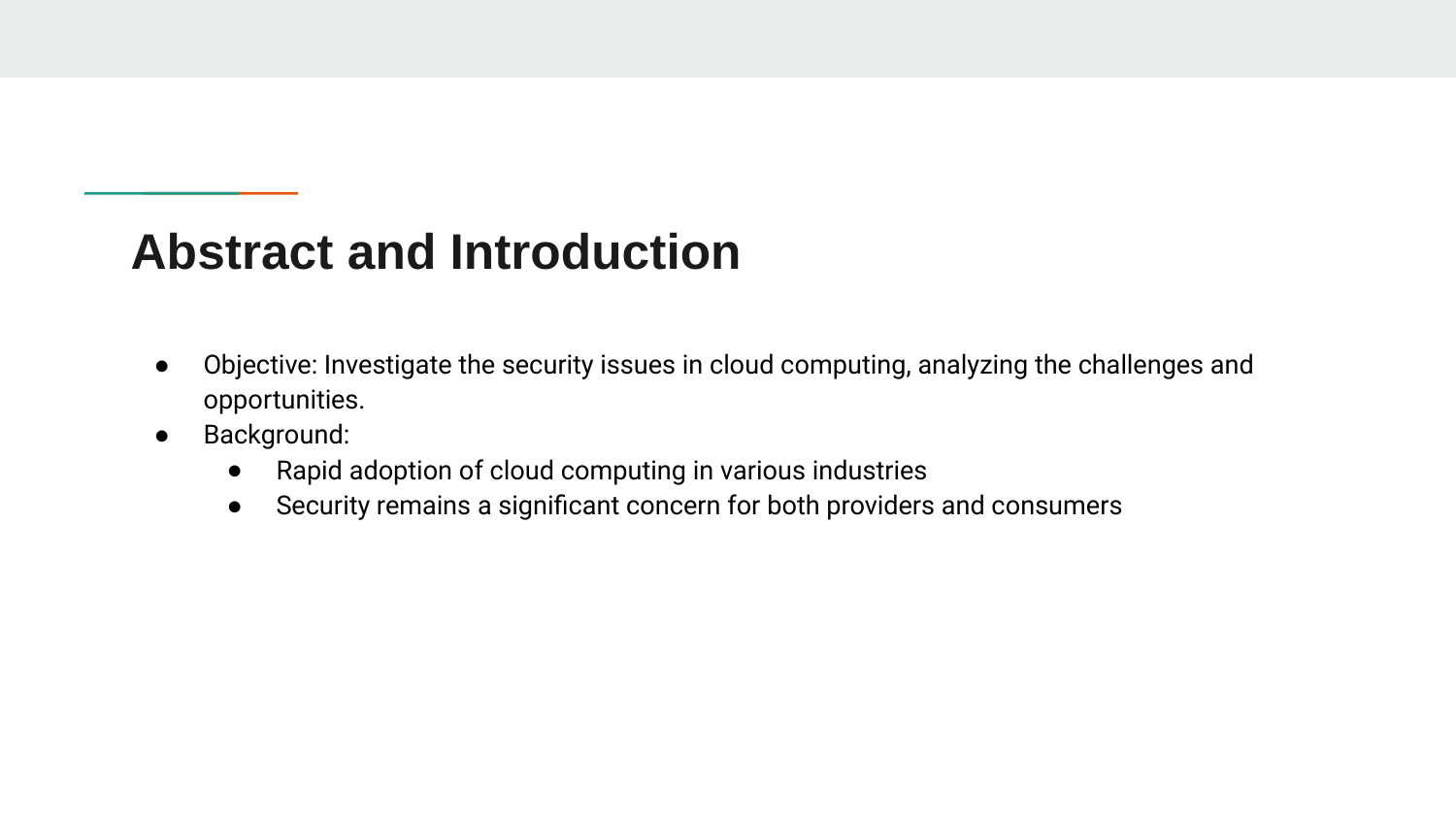

# Abstract and Introduction
Objective: Investigate the security issues in cloud computing, analyzing the challenges and opportunities.
Background:
Rapid adoption of cloud computing in various industries
Security remains a significant concern for both providers and consumers